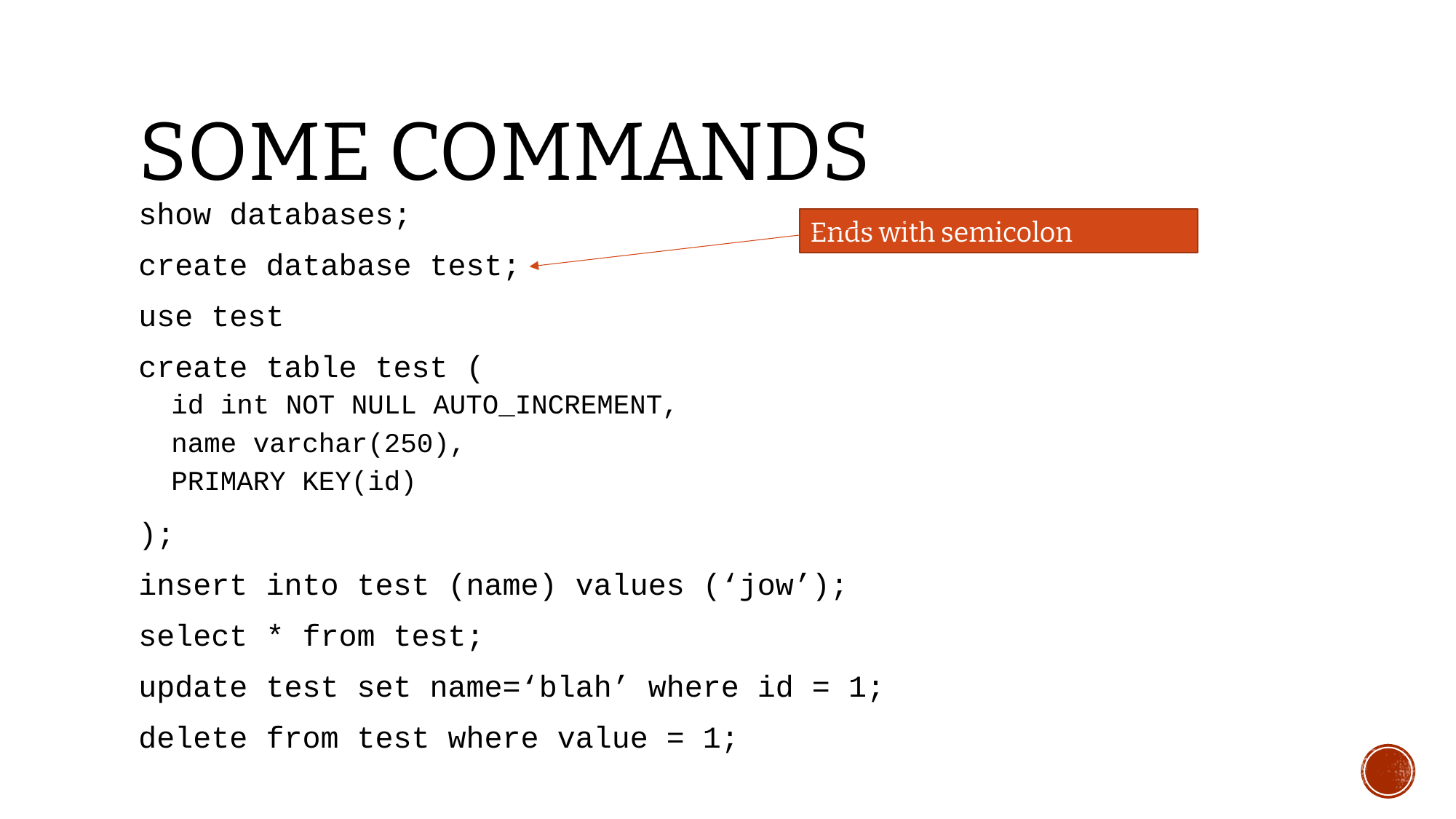

# Some commands
show databases;
create database test;
use test
create table test (
id int NOT NULL AUTO_INCREMENT,
name varchar(250),
PRIMARY KEY(id)
);
insert into test (name) values (‘jow’);
select * from test;
update test set name=‘blah’ where id = 1;
delete from test where value = 1;
Ends with semicolon